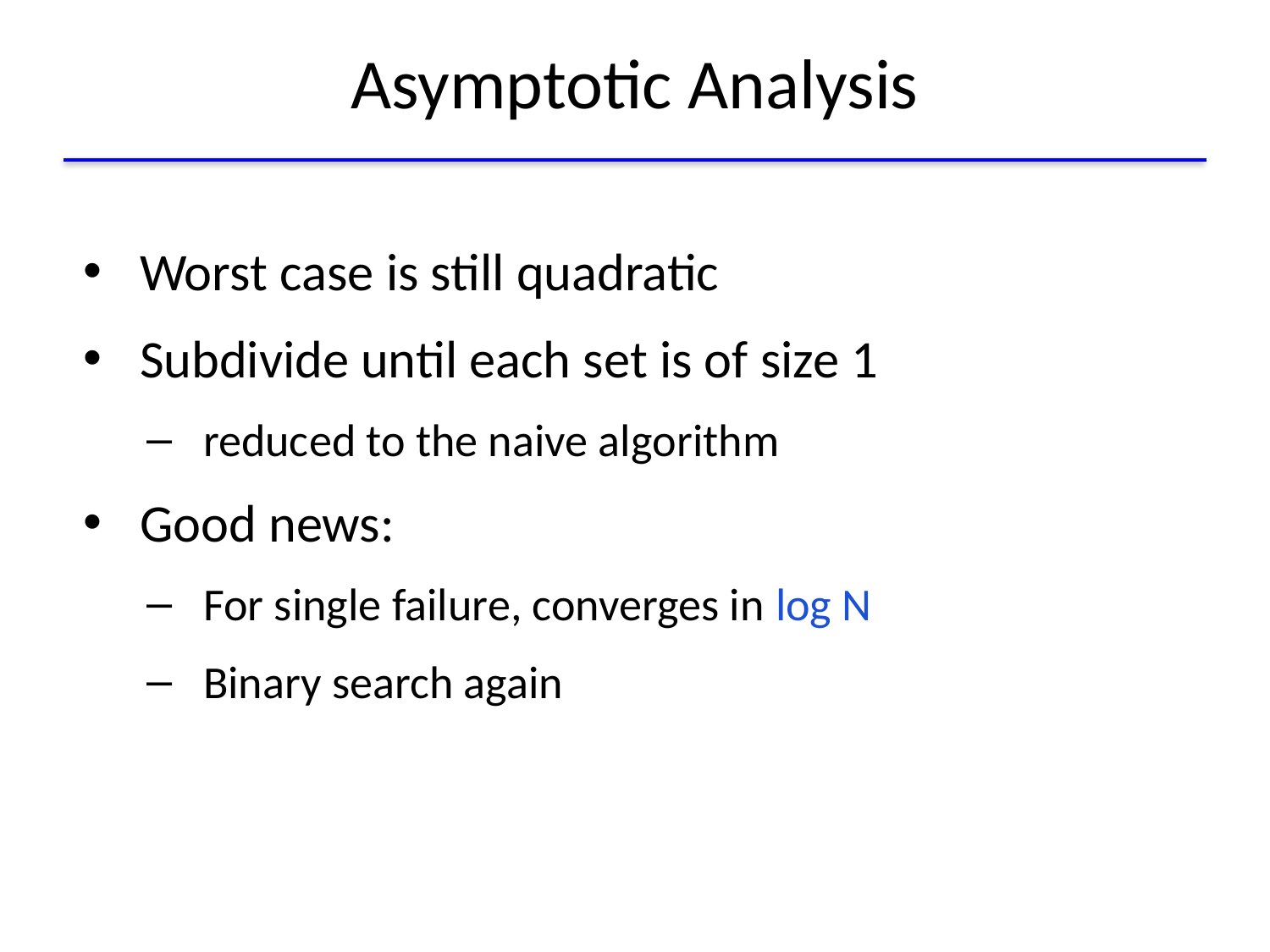

# Asymptotic Analysis
Worst case is still quadratic
Subdivide until each set is of size 1
reduced to the naive algorithm
Good news:
For single failure, converges in log N
Binary search again